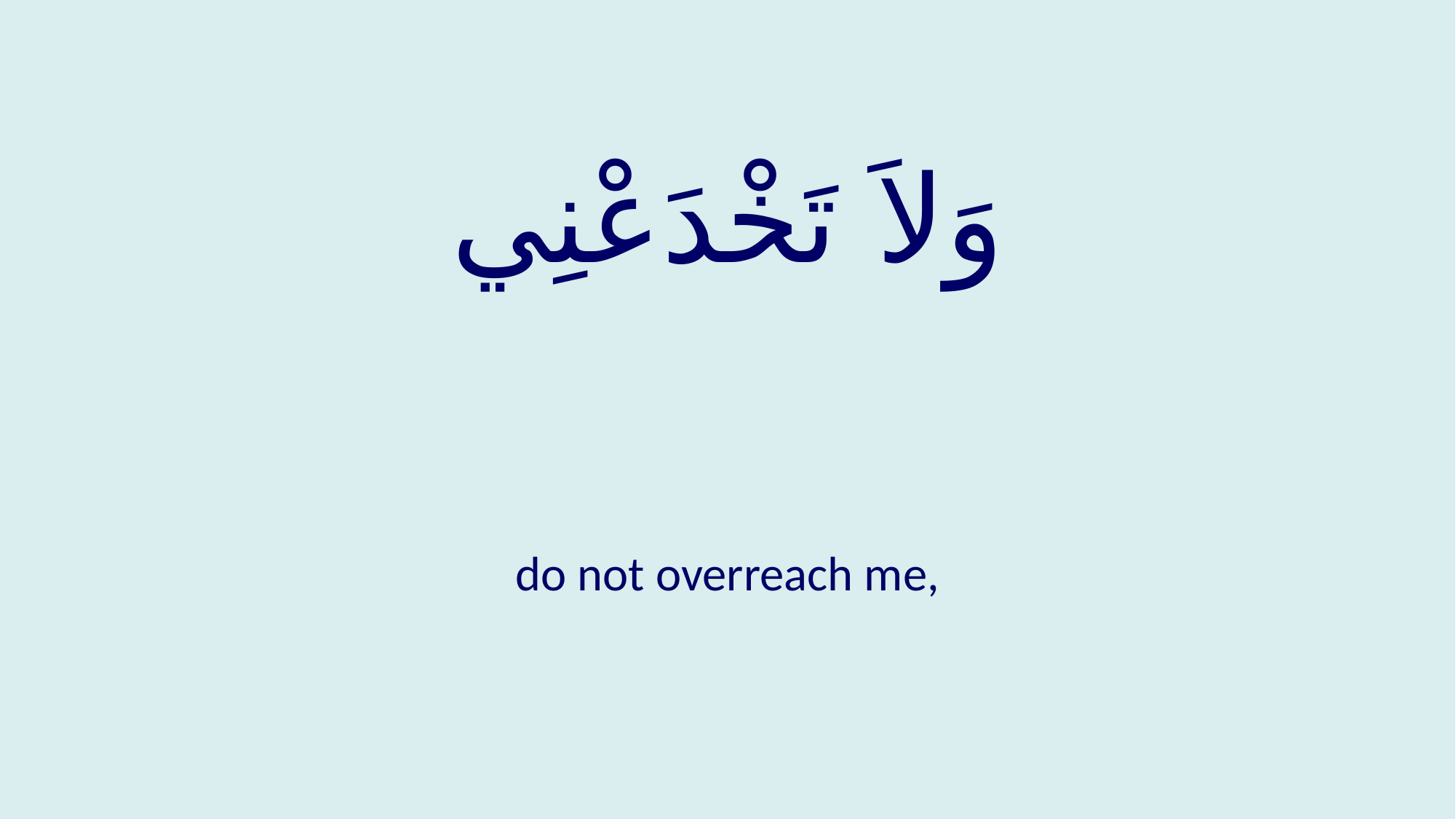

# وَلاَ تَخْدَعْنِي
do not overreach me,